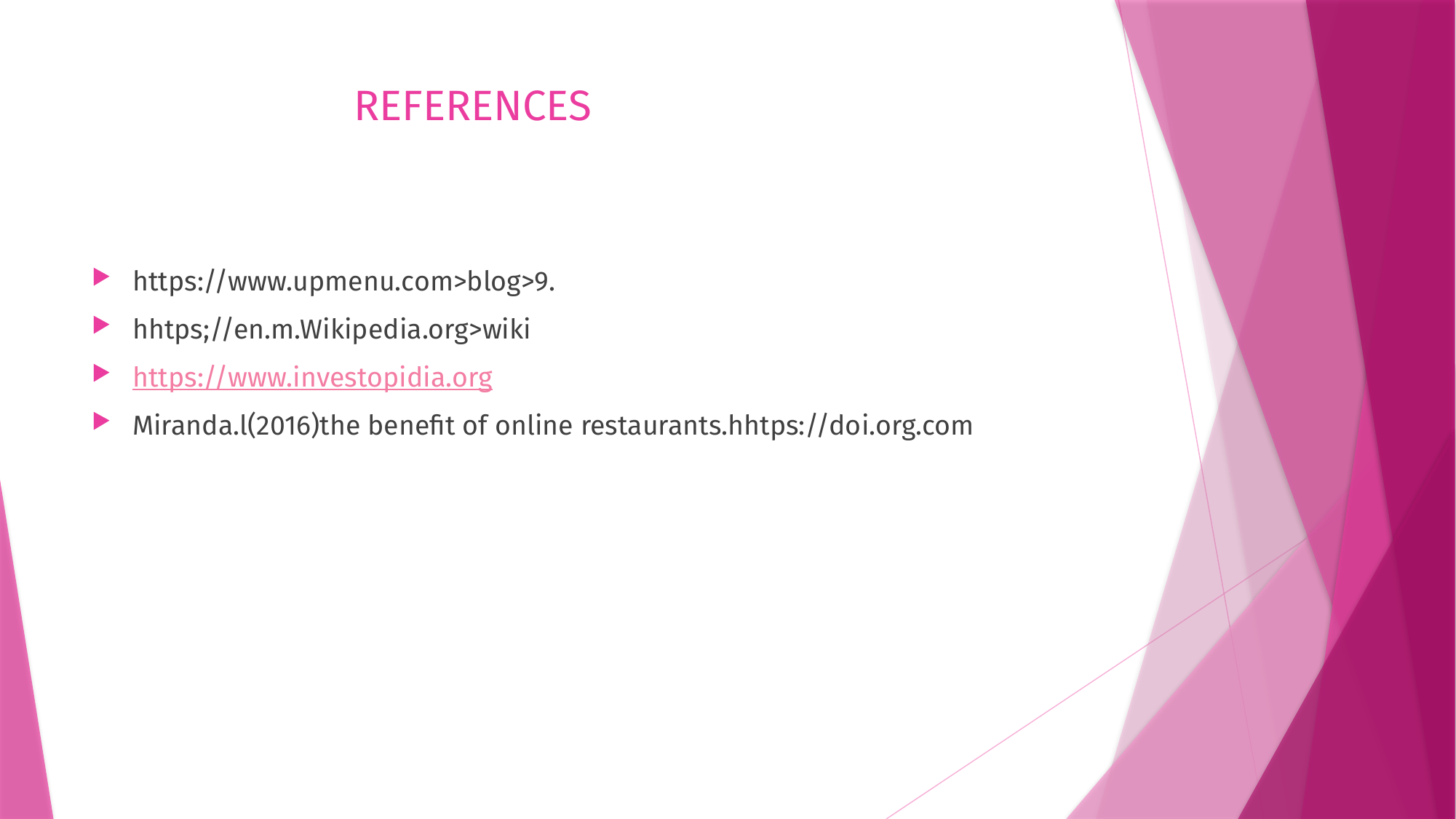

# REFERENCES
https://www.upmenu.com>blog>9.
hhtps;//en.m.Wikipedia.org>wiki
https://www.investopidia.org
Miranda.l(2016)the benefit of online restaurants.hhtps://doi.org.com